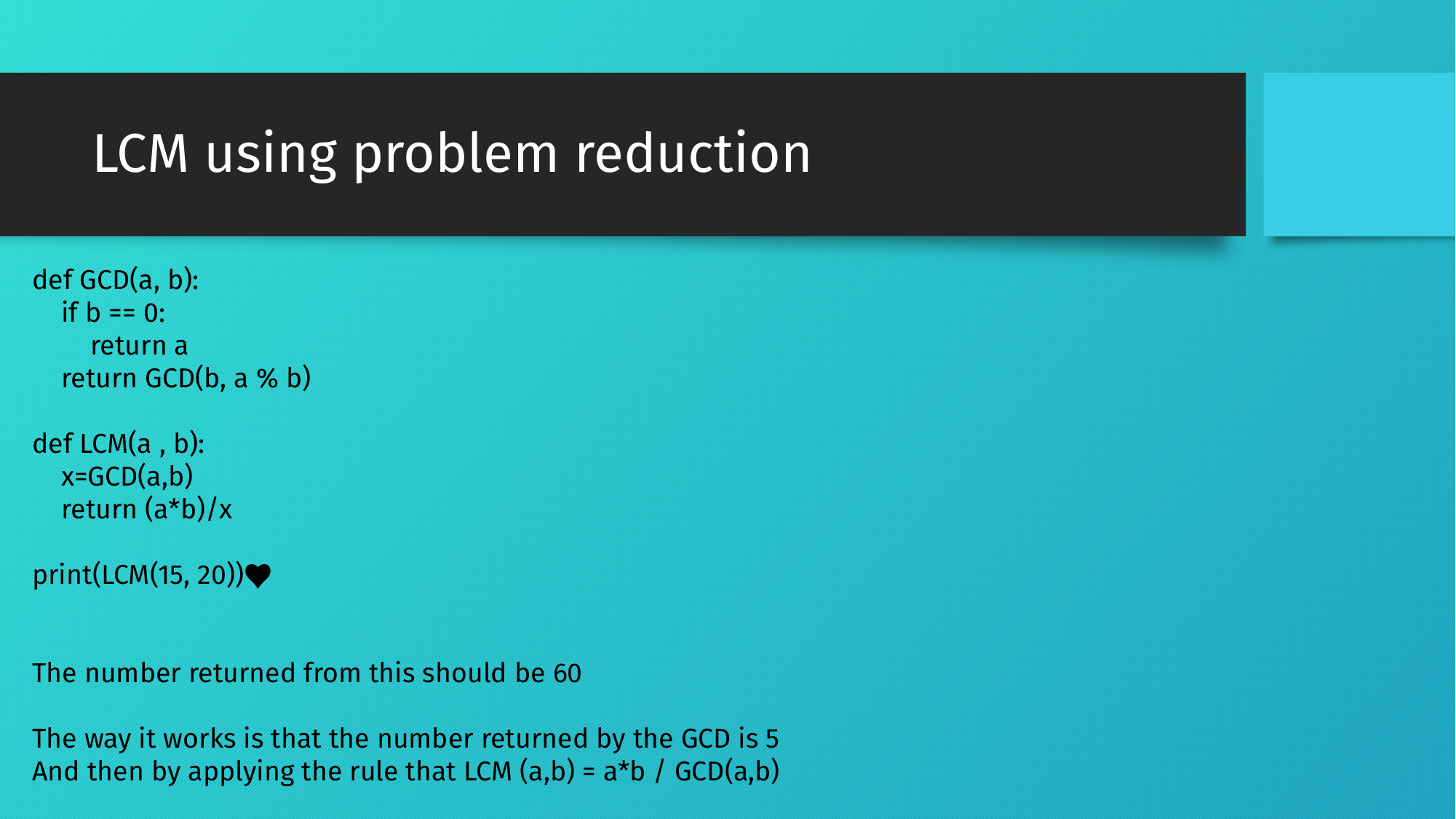

# LCM using problem reduction
def GCD(a, b):
    if b == 0:
        return a
    return GCD(b, a % b)

def LCM(a , b):
    x=GCD(a,b)
    return (a*b)/x

print(LCM(15, 20))♥

The number returned from this should be 60

The way it works is that the number returned by the GCD is 5
And then by applying the rule that LCM (a,b) = a*b / GCD(a,b)